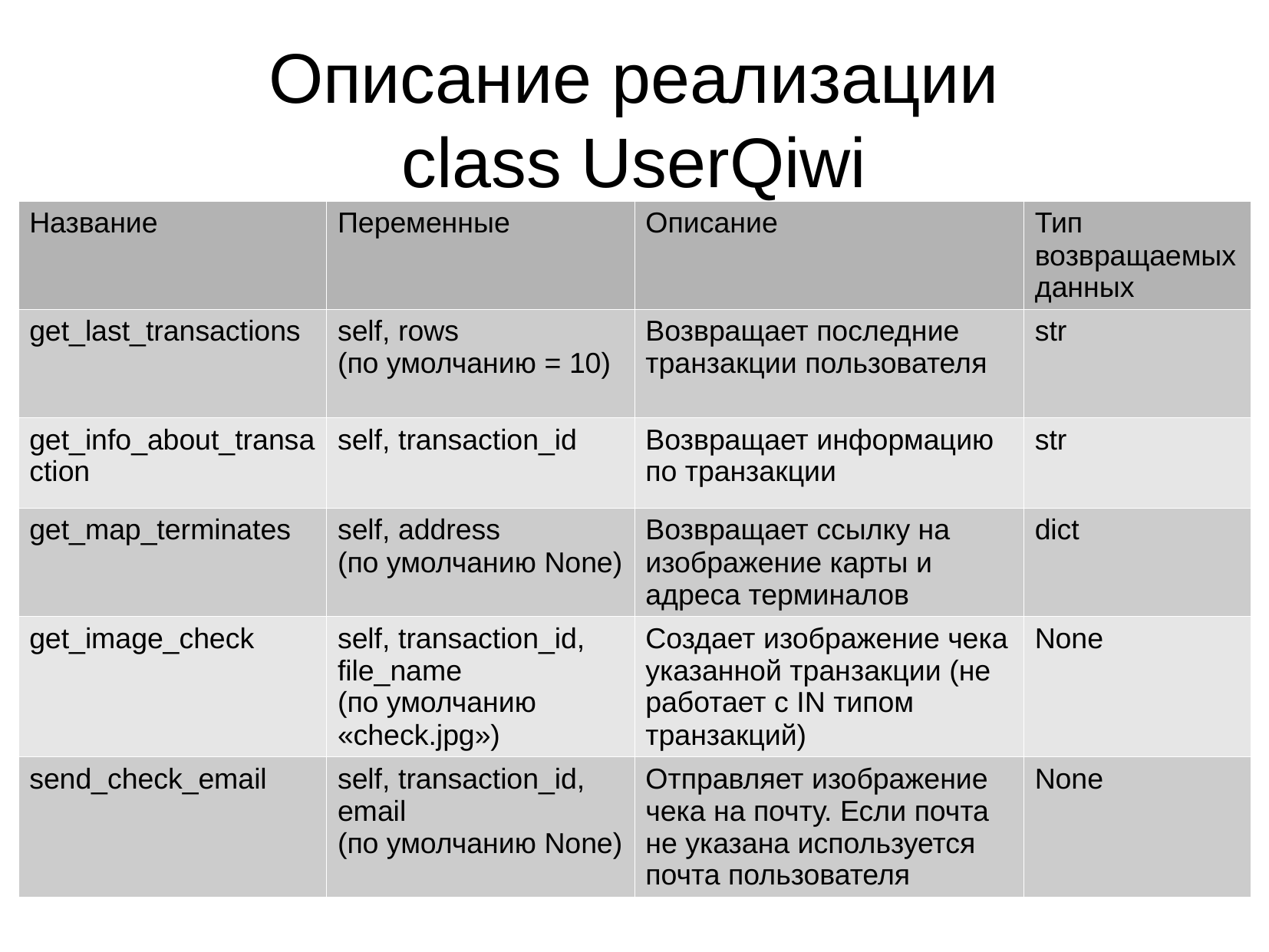

Описание реализации
class UserQiwi
| Название | Переменные | Описание | Тип возвращаемых данных |
| --- | --- | --- | --- |
| get\_last\_transactions | self, rows (по умолчанию = 10) | Возвращает последние транзакции пользователя | str |
| get\_info\_about\_transaction | self, transaction\_id | Возвращает информацию по транзакции | str |
| get\_map\_terminates | self, address (по умолчанию None) | Возвращает ссылку на изображение карты и адреса терминалов | dict |
| get\_image\_check | self, transaction\_id, file\_name (по умолчанию «check.jpg») | Создает изображение чека указанной транзакции (не работает с IN типом транзакций) | None |
| send\_check\_email | self, transaction\_id, email (по умолчанию None) | Отправляет изображение чека на почту. Если почта не указана используется почта пользователя | None |